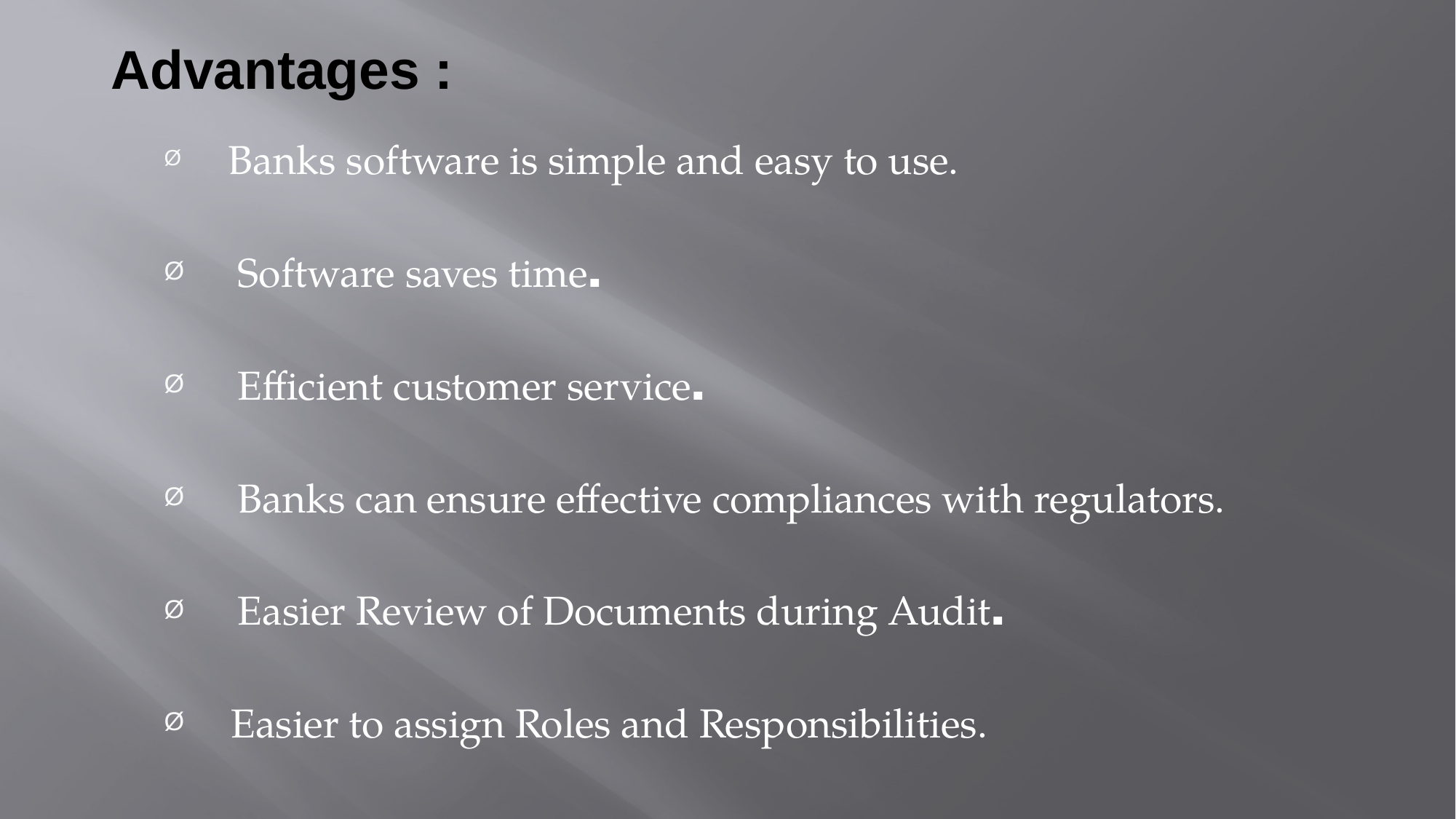

# Advantages :

  Banks software is simple and easy to use.

  Software saves time.

  Efficient customer service.

  Banks can ensure effective compliances with regulators.

  Easier Review of Documents during Audit.

  Easier to assign Roles and Responsibilities.